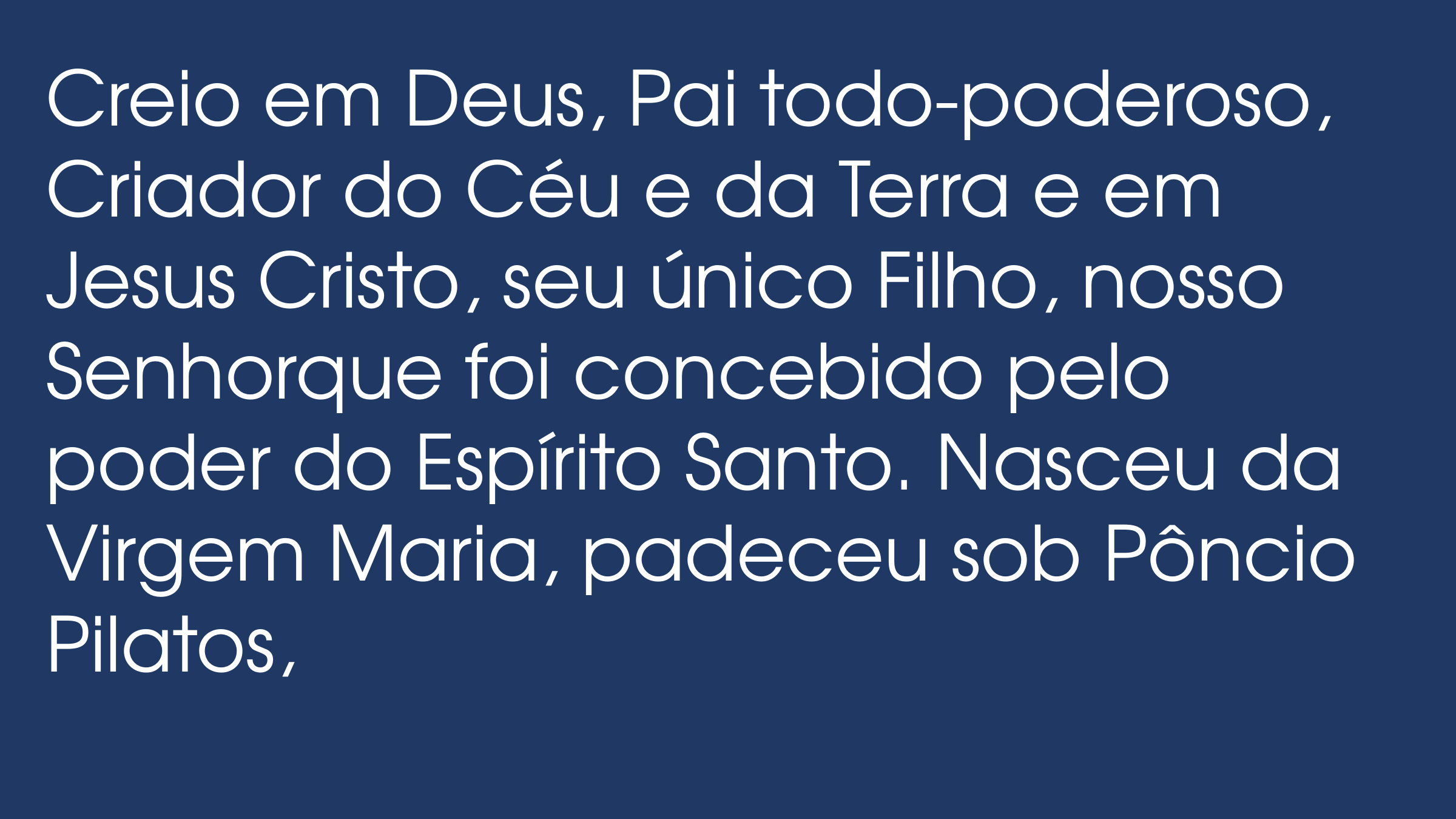

Creio em Deus, Pai todo-poderoso, Criador do Céu e da Terra e em Jesus Cristo, seu único Filho, nosso Senhorque foi concebido pelo poder do Espírito Santo. Nasceu da Virgem Maria, padeceu sob Pôncio Pilatos,